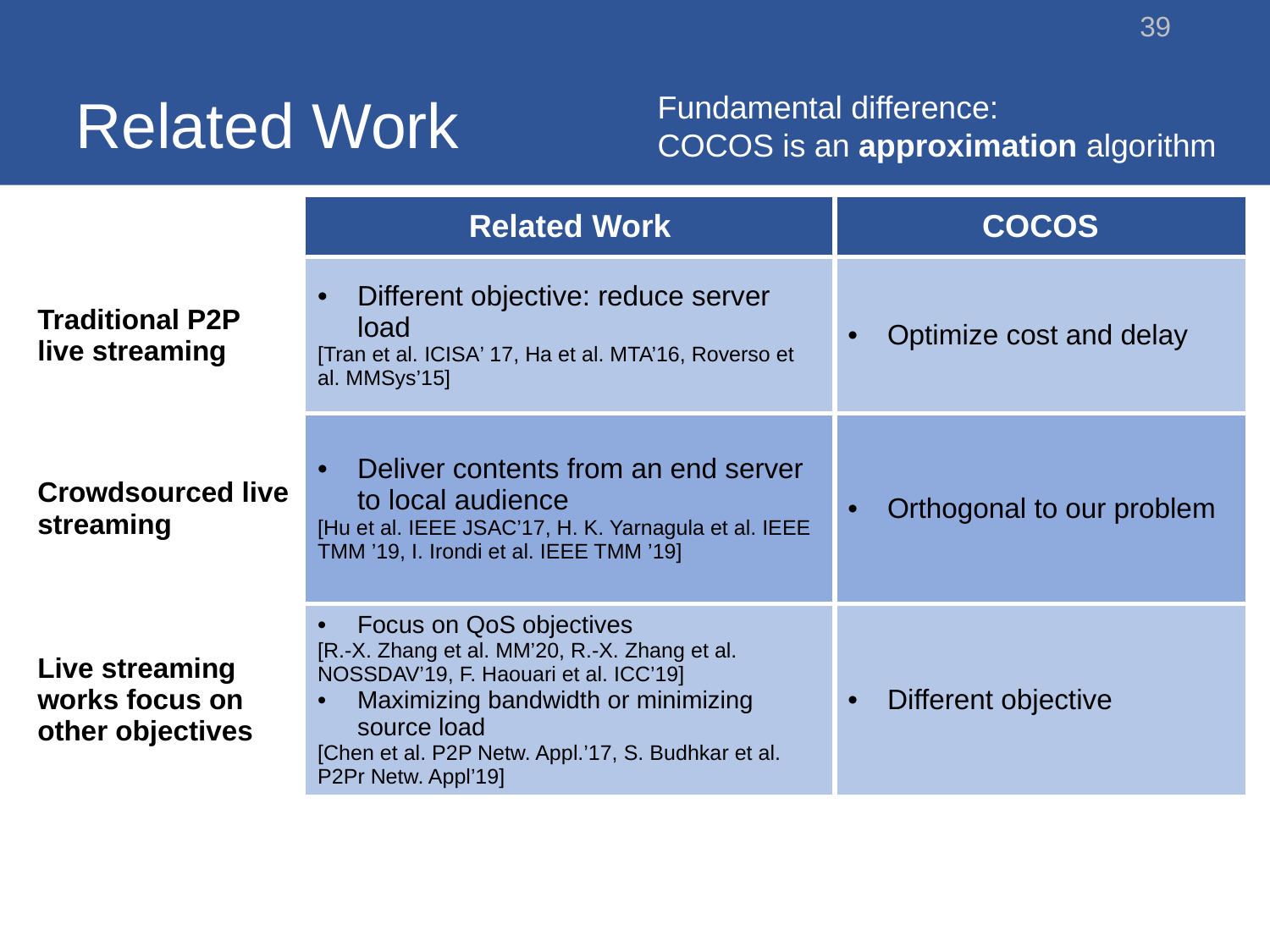

# Related Work
39
Fundamental difference:
COCOS is an approximation algorithm
|  | Related Work | COCOS |
| --- | --- | --- |
| Traditional P2P live streaming | Different objective: reduce server load [Tran et al. ICISA’ 17, Ha et al. MTA’16, Roverso et al. MMSys’15] | Optimize cost and delay |
| Crowdsourced live streaming | Deliver contents from an end server to local audience [Hu et al. IEEE JSAC’17, H. K. Yarnagula et al. IEEE TMM ’19, I. Irondi et al. IEEE TMM ’19] | Orthogonal to our problem |
| Live streaming works focus on other objectives | Focus on QoS objectives [R.-X. Zhang et al. MM’20, R.-X. Zhang et al. NOSSDAV’19, F. Haouari et al. ICC’19] Maximizing bandwidth or minimizing source load [Chen et al. P2P Netw. Appl.’17, S. Budhkar et al. P2Pr Netw. Appl’19] | Different objective |